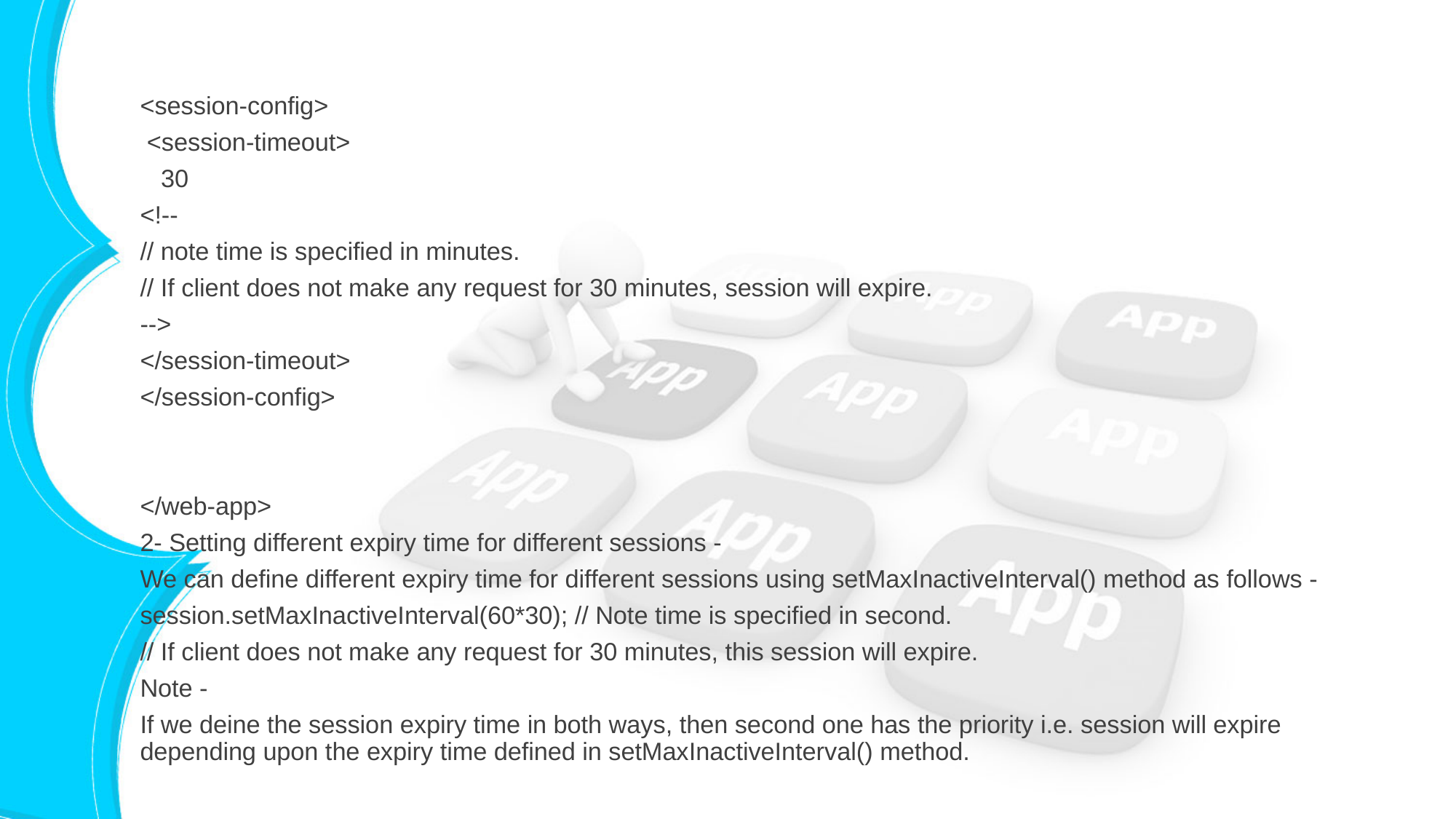

<session-config>
 <session-timeout>
   30
<!--
// note time is specified in minutes.
// If client does not make any request for 30 minutes, session will expire.
-->
</session-timeout>
</session-config>

</web-app>
2- Setting different expiry time for different sessions -
We can define different expiry time for different sessions using setMaxInactiveInterval() method as follows -
session.setMaxInactiveInterval(60*30); // Note time is specified in second.
// If client does not make any request for 30 minutes, this session will expire.
Note -
If we deine the session expiry time in both ways, then second one has the priority i.e. session will expire depending upon the expiry time defined in setMaxInactiveInterval() method.